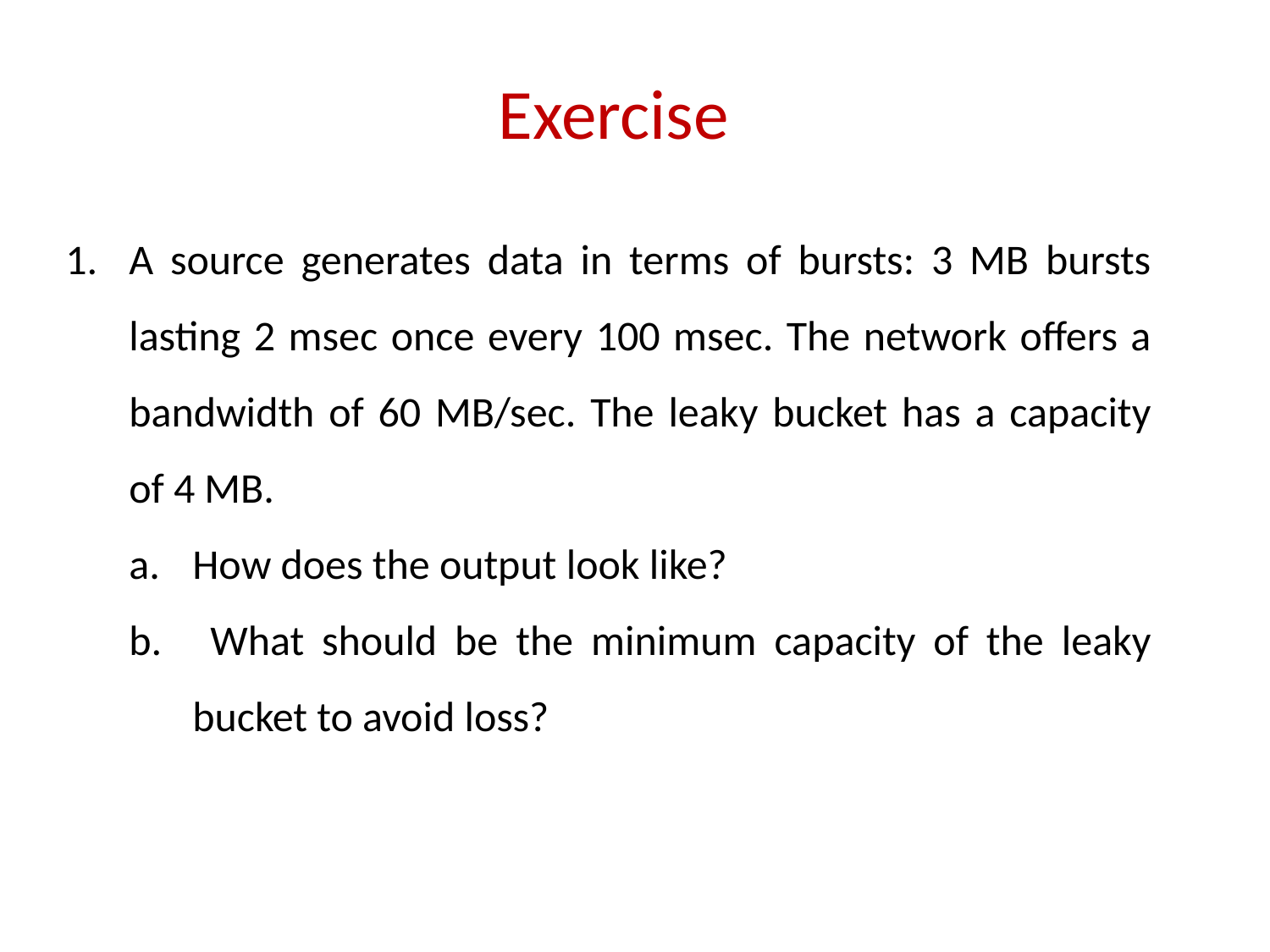

# Exercise
A source generates data in terms of bursts: 3 MB bursts lasting 2 msec once every 100 msec. The network offers a bandwidth of 60 MB/sec. The leaky bucket has a capacity of 4 MB.
How does the output look like?
 What should be the minimum capacity of the leaky bucket to avoid loss?